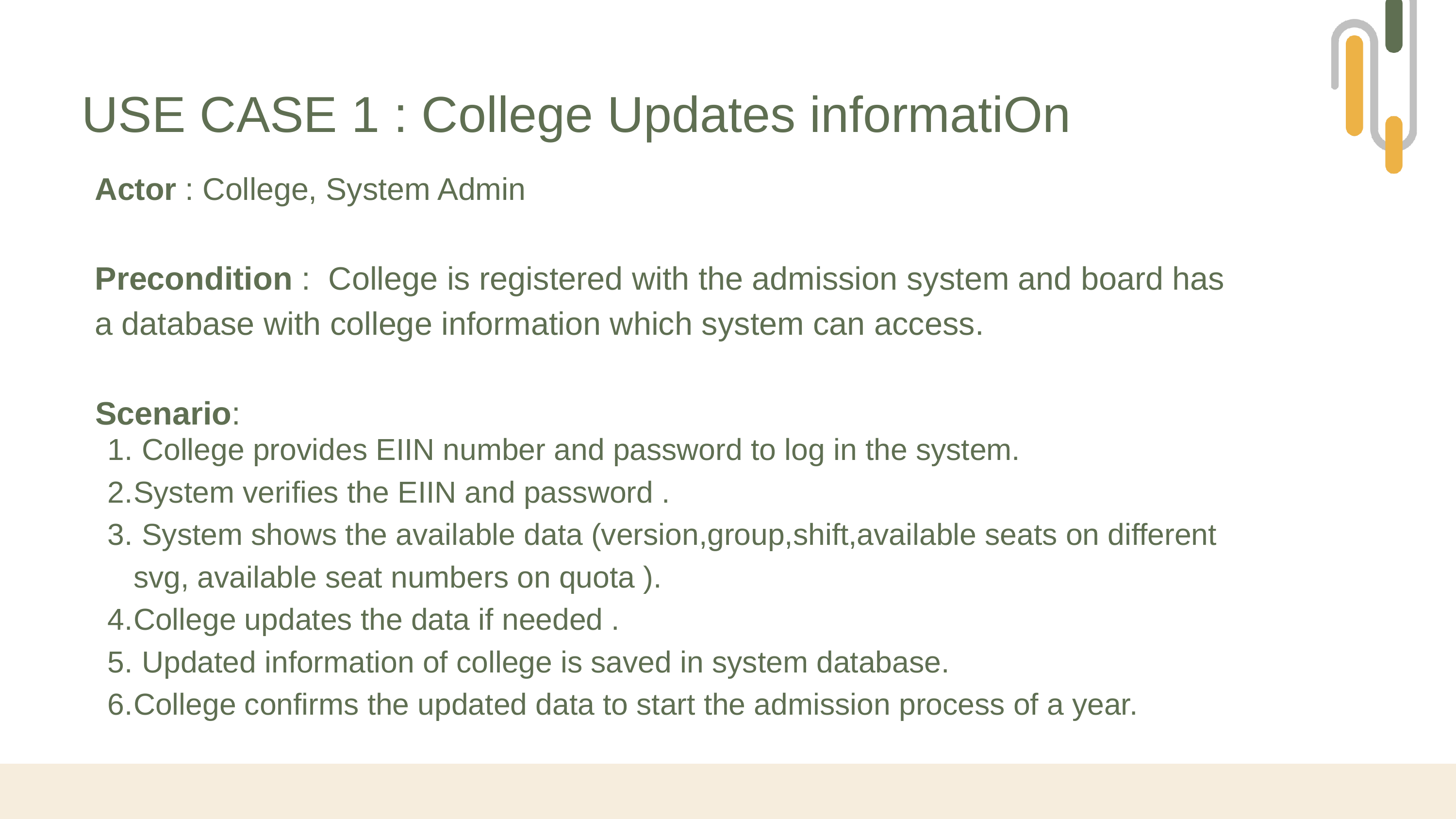

USE CASE 1 : College Updates informatiOn
Actor : College, System Admin
Precondition :  College is registered with the admission system and board has a database with college information which system can access.
Scenario:
 College provides EIIN number and password to log in the system.
System verifies the EIIN and password .
 System shows the available data (version,group,shift,available seats on different svg, available seat numbers on quota ).
College updates the data if needed .
 Updated information of college is saved in system database.
College confirms the updated data to start the admission process of a year.